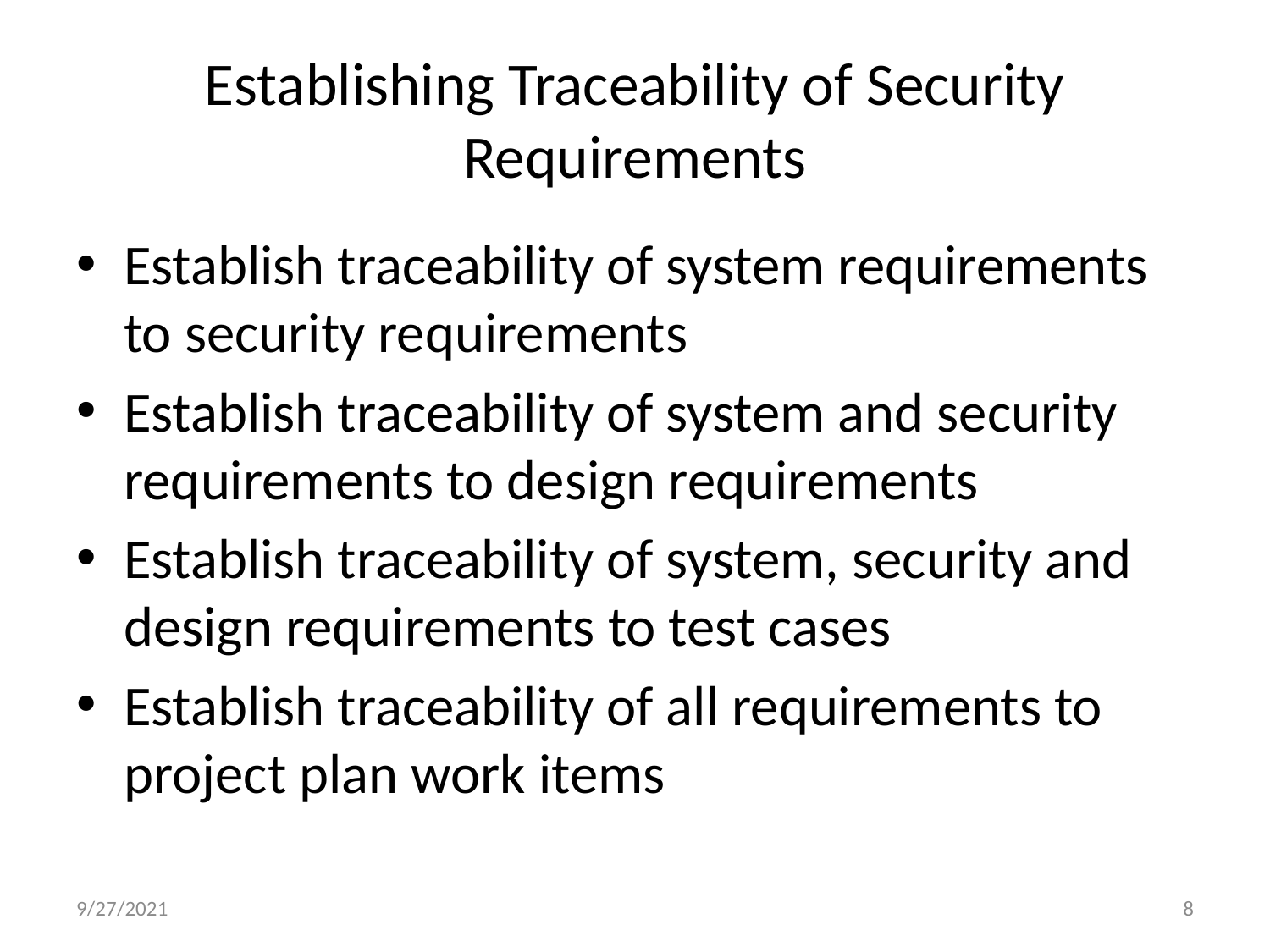

# Establishing Traceability of Security Requirements
Establish traceability of system requirements to security requirements
Establish traceability of system and security requirements to design requirements
Establish traceability of system, security and design requirements to test cases
Establish traceability of all requirements to project plan work items
9/27/2021
8